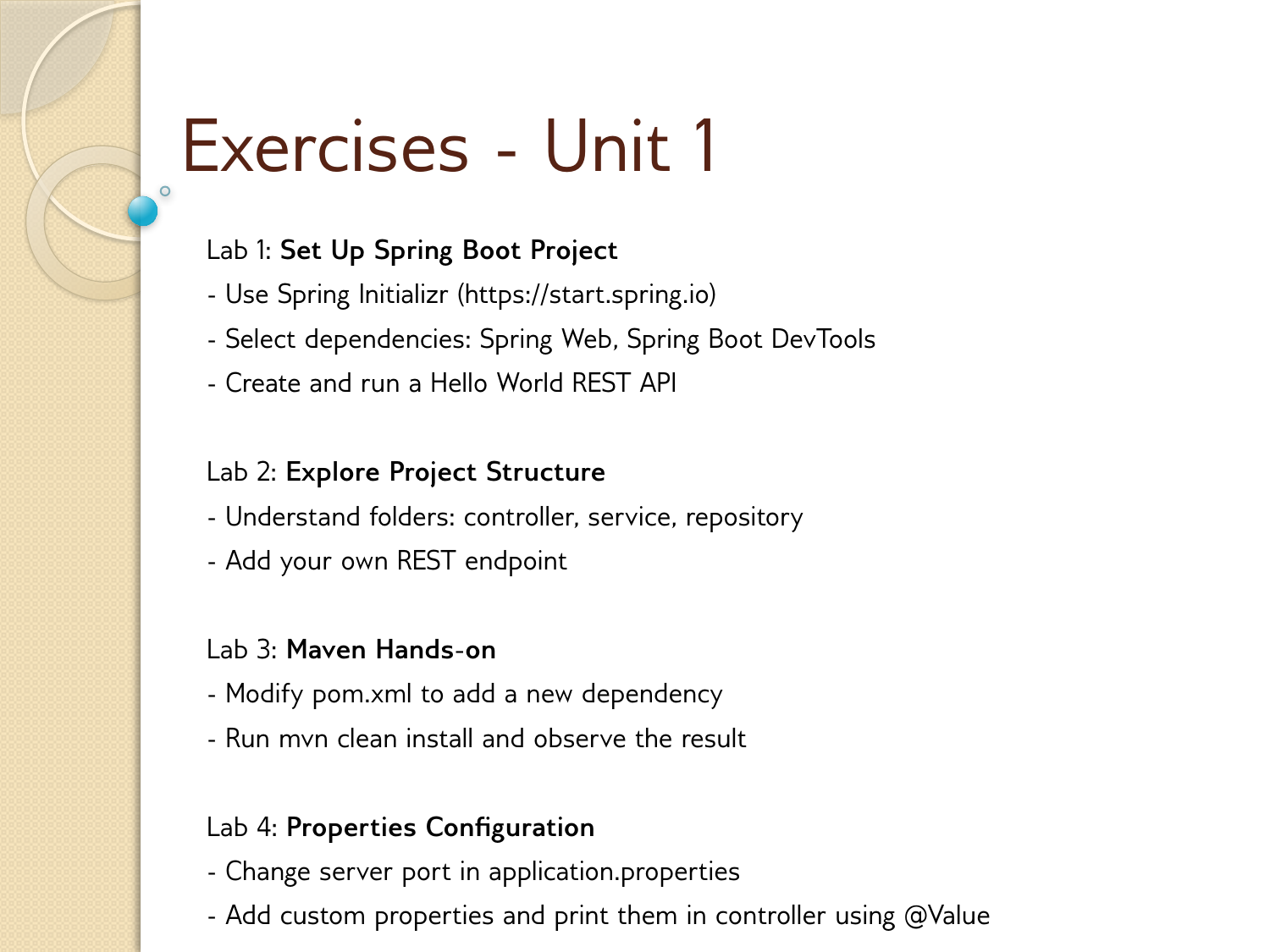

# Exercises - Unit 1
Lab 1: Set Up Spring Boot Project
- Use Spring Initializr (https://start.spring.io)
- Select dependencies: Spring Web, Spring Boot DevTools
- Create and run a Hello World REST API

Lab 2: Explore Project Structure
- Understand folders: controller, service, repository
- Add your own REST endpoint

Lab 3: Maven Hands-on
- Modify pom.xml to add a new dependency
- Run mvn clean install and observe the result

Lab 4: Properties Configuration
- Change server port in application.properties
- Add custom properties and print them in controller using @Value